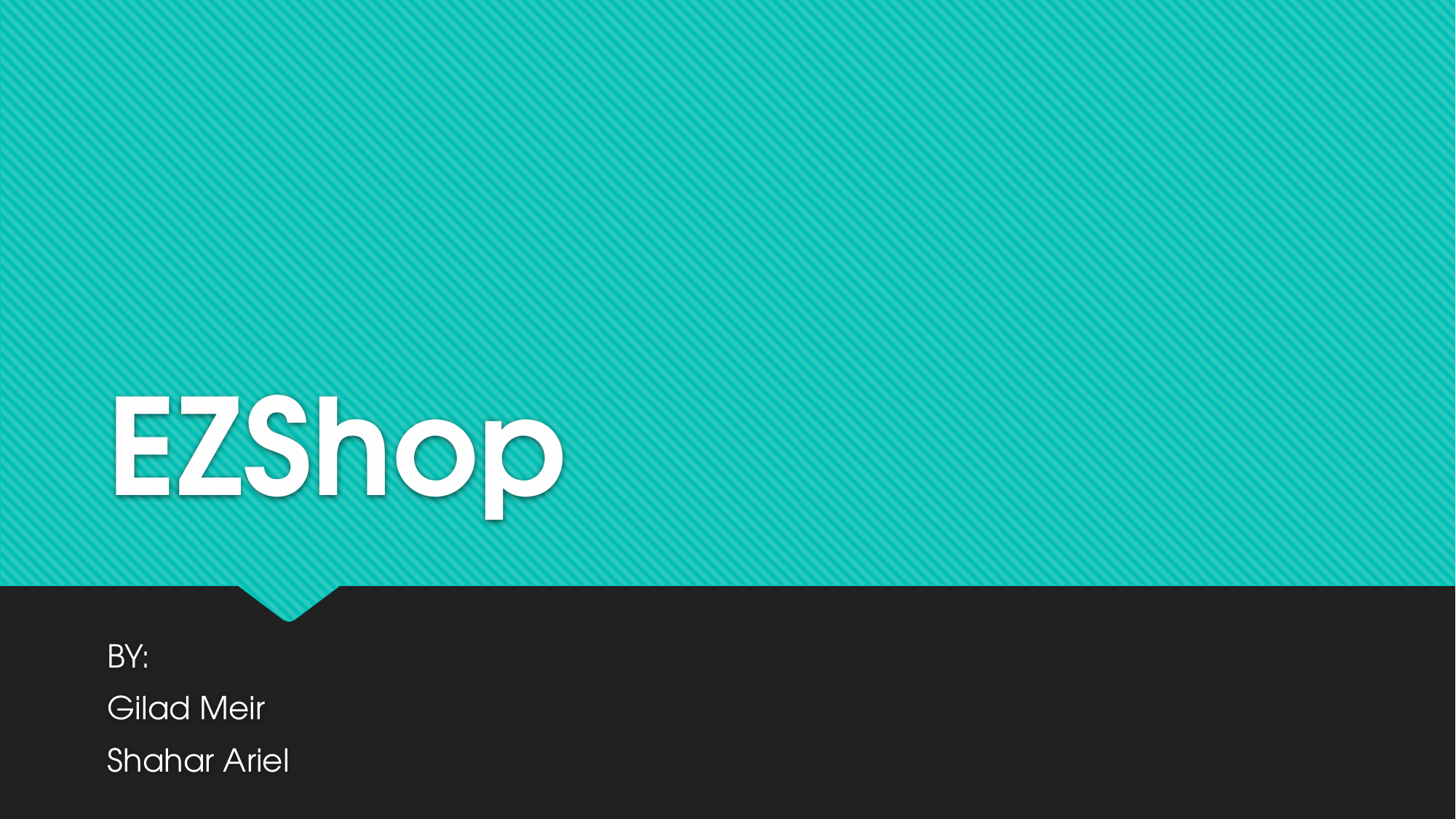

# EZShop
BY:
Gilad Meir
Shahar Ariel